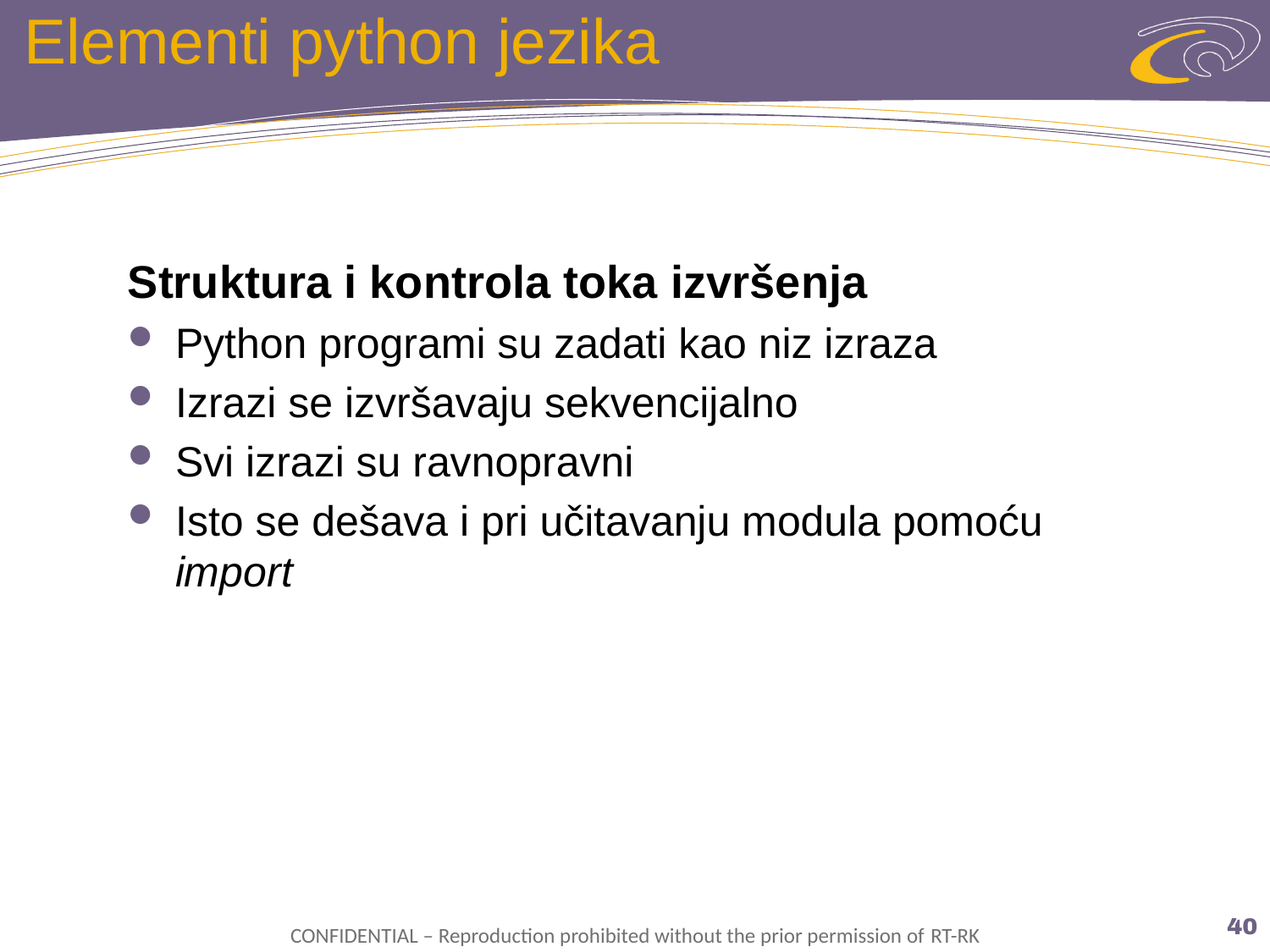

# Elementi python jezika
Struktura i kontrola toka izvršenja
Python programi su zadati kao niz izraza
Izrazi se izvršavaju sekvencijalno
Svi izrazi su ravnopravni
Isto se dešava i pri učitavanju modula pomoću import